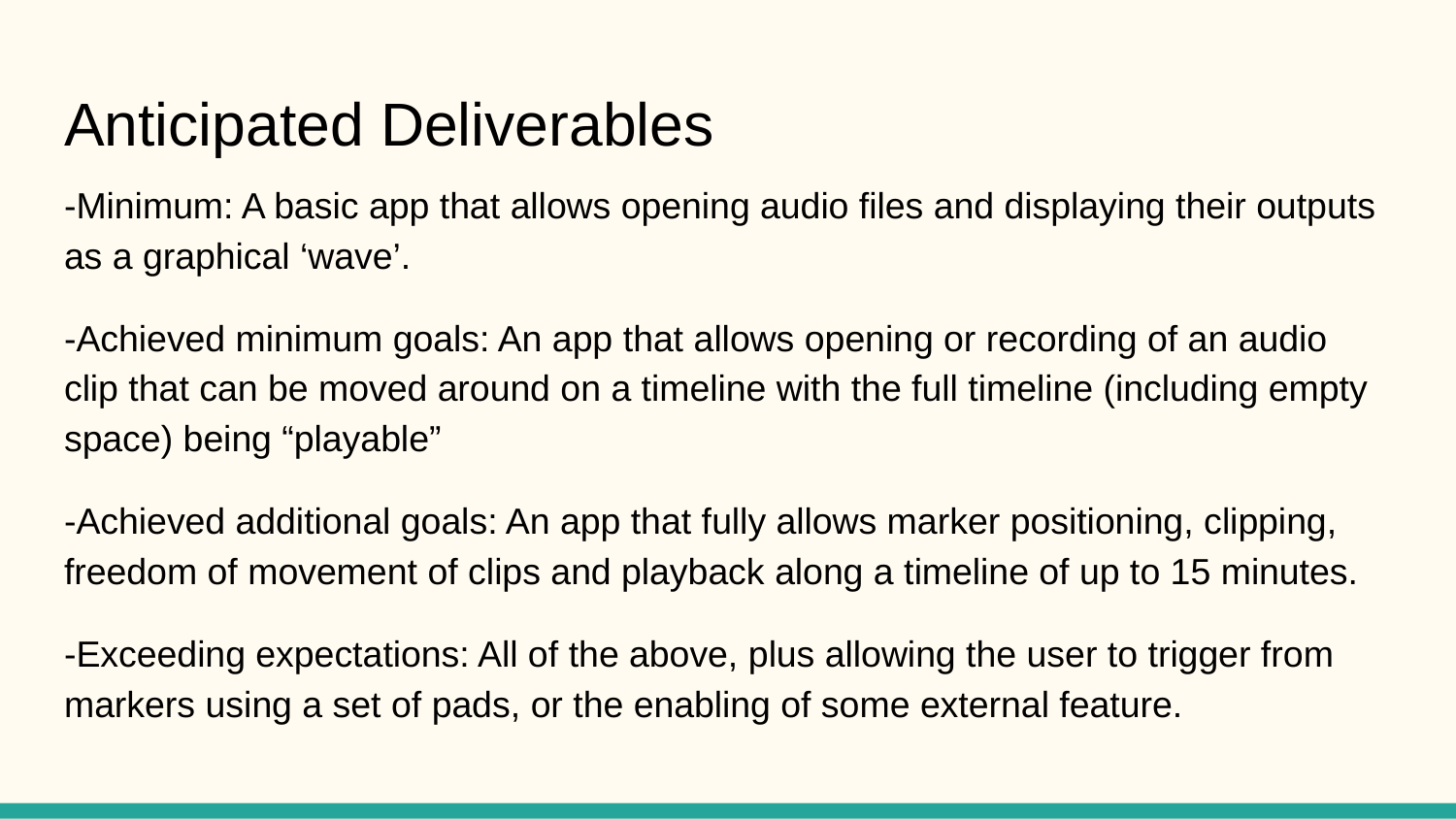

# Anticipated Deliverables
-Minimum: A basic app that allows opening audio files and displaying their outputs as a graphical ‘wave’.
-Achieved minimum goals: An app that allows opening or recording of an audio clip that can be moved around on a timeline with the full timeline (including empty space) being “playable”
-Achieved additional goals: An app that fully allows marker positioning, clipping, freedom of movement of clips and playback along a timeline of up to 15 minutes.
-Exceeding expectations: All of the above, plus allowing the user to trigger from markers using a set of pads, or the enabling of some external feature.